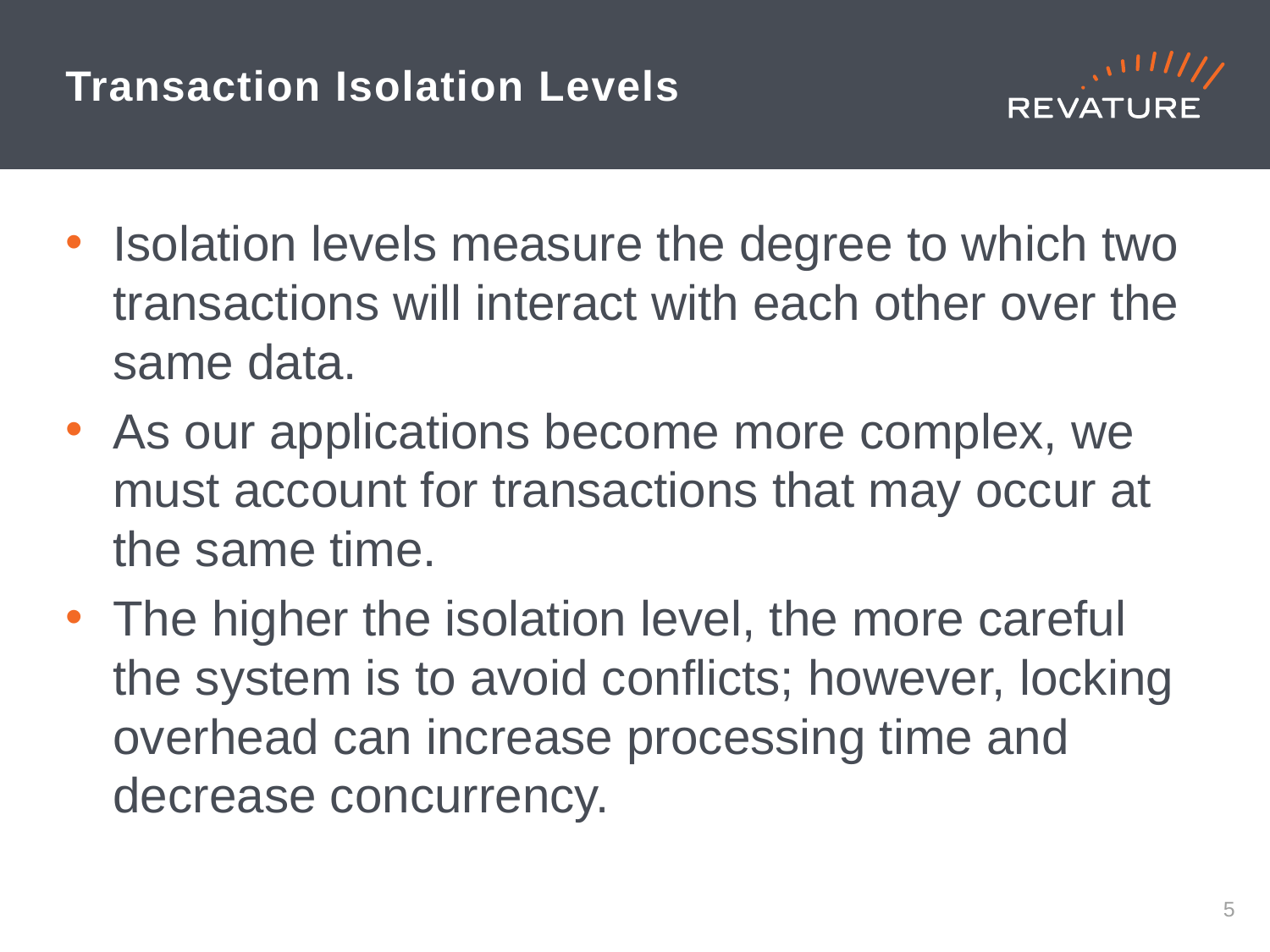

# Transaction Isolation Levels
Isolation levels measure the degree to which two transactions will interact with each other over the same data.
As our applications become more complex, we must account for transactions that may occur at the same time.
The higher the isolation level, the more careful the system is to avoid conflicts; however, locking overhead can increase processing time and decrease concurrency.
5